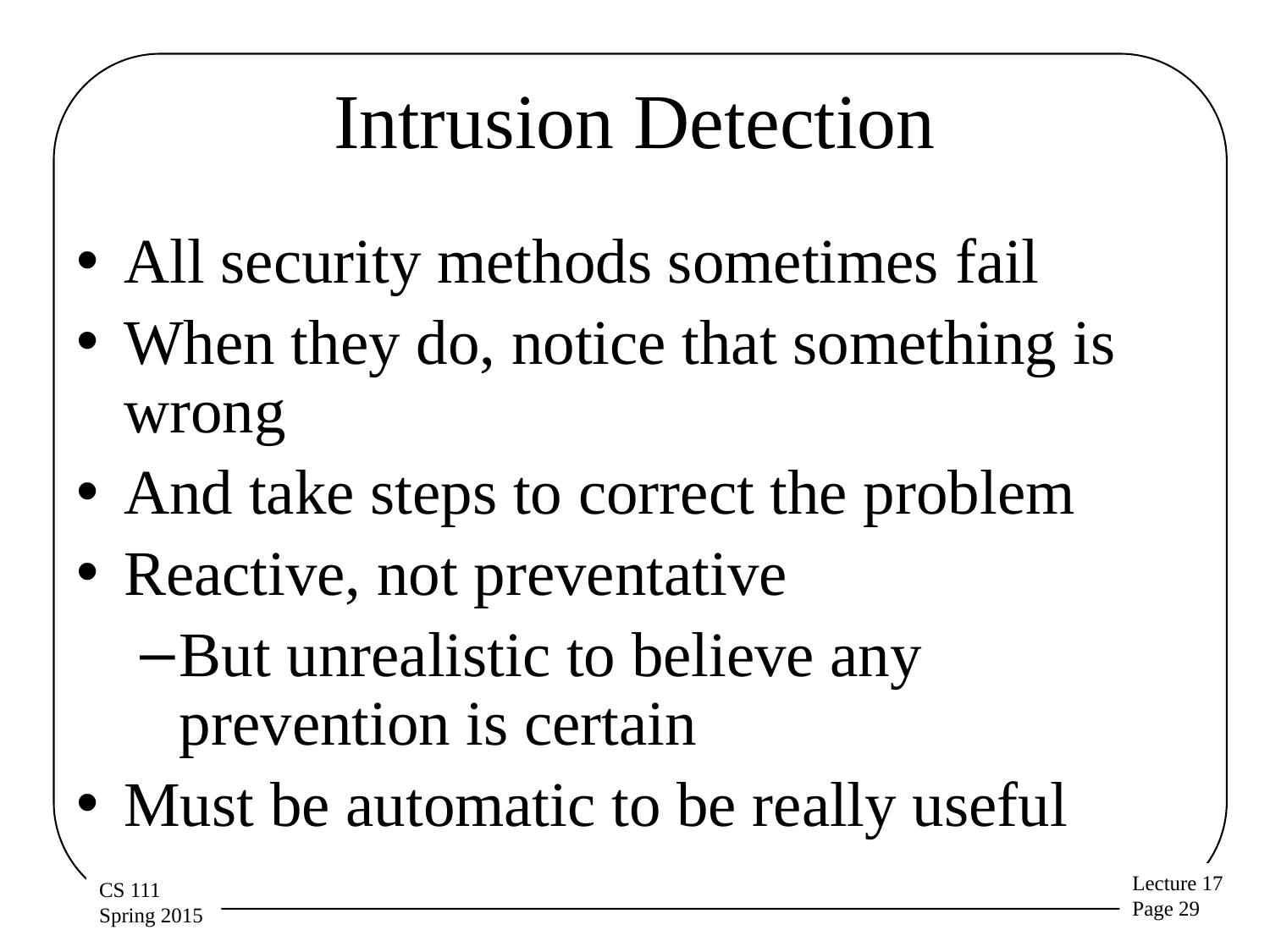

# Intrusion Detection
All security methods sometimes fail
When they do, notice that something is wrong
And take steps to correct the problem
Reactive, not preventative
But unrealistic to believe any prevention is certain
Must be automatic to be really useful